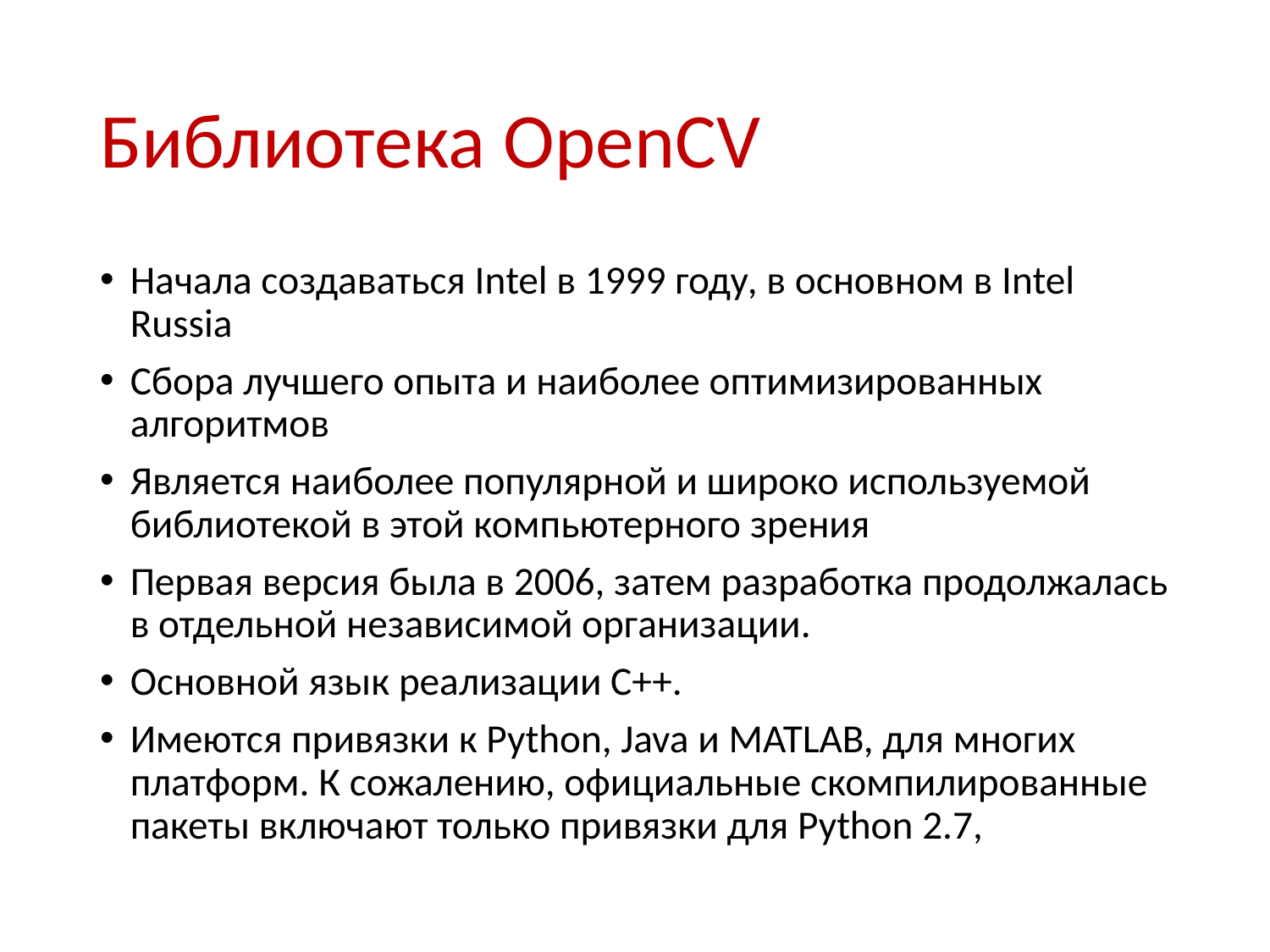

# Библиотека OpenCV
Начала создаваться Intel в 1999 году, в основном в Intel Russia
Сбора лучшего опыта и наиболее оптимизированных алгоритмов
Является наиболее популярной и широко используемой библиотекой в этой компьютерного зрения
Первая версия была в 2006, затем разработка продолжалась в отдельной независимой организации.
Основной язык реализации C++.
Имеются привязки к Python, Java и MATLAB, для многих платформ. К сожалению, официальные скомпилированные пакеты включают только привязки для Python 2.7,